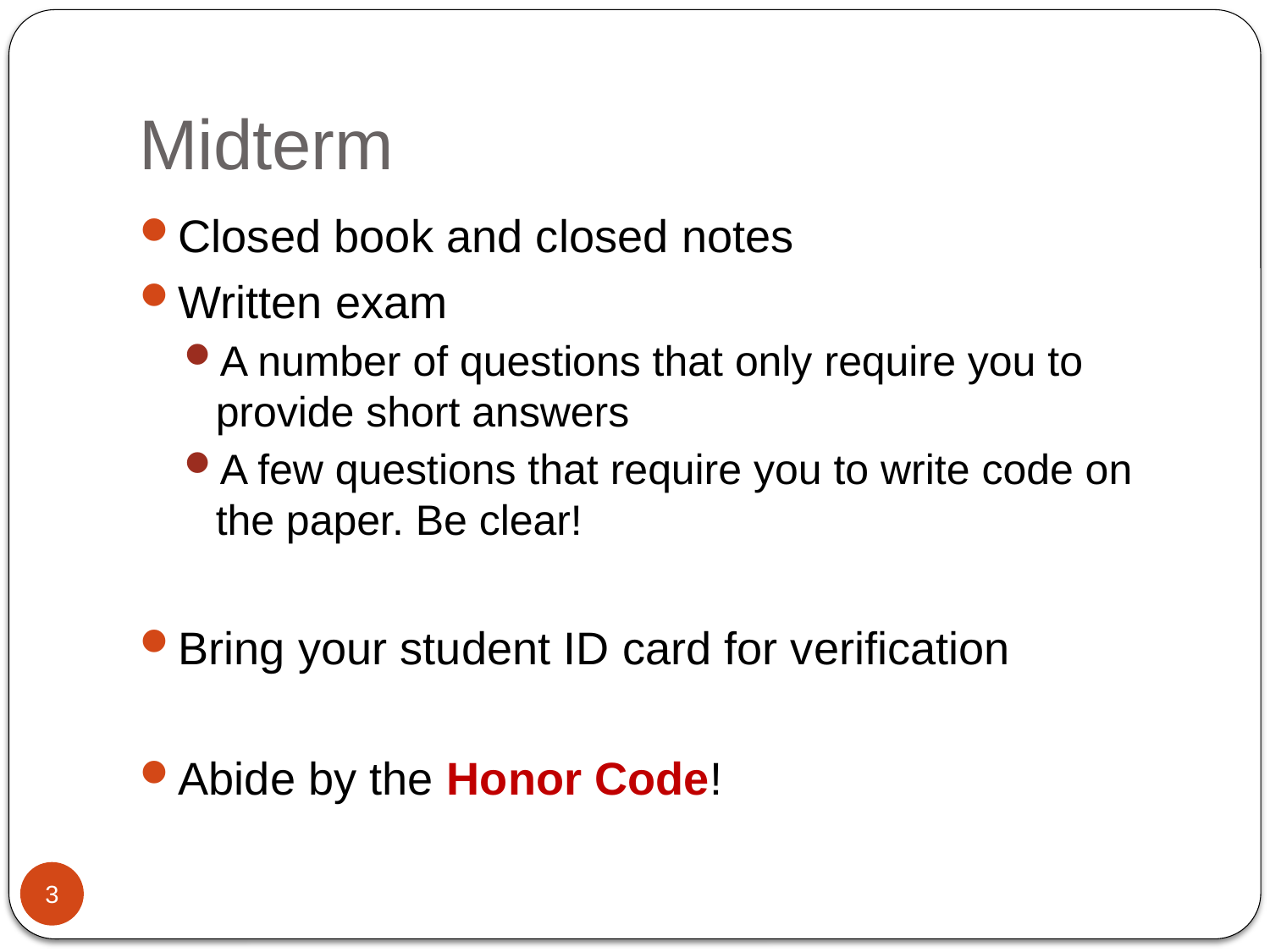

# Midterm
Closed book and closed notes
Written exam
A number of questions that only require you to provide short answers
A few questions that require you to write code on the paper. Be clear!

Bring your student ID card for verification

Abide by the Honor Code!

3